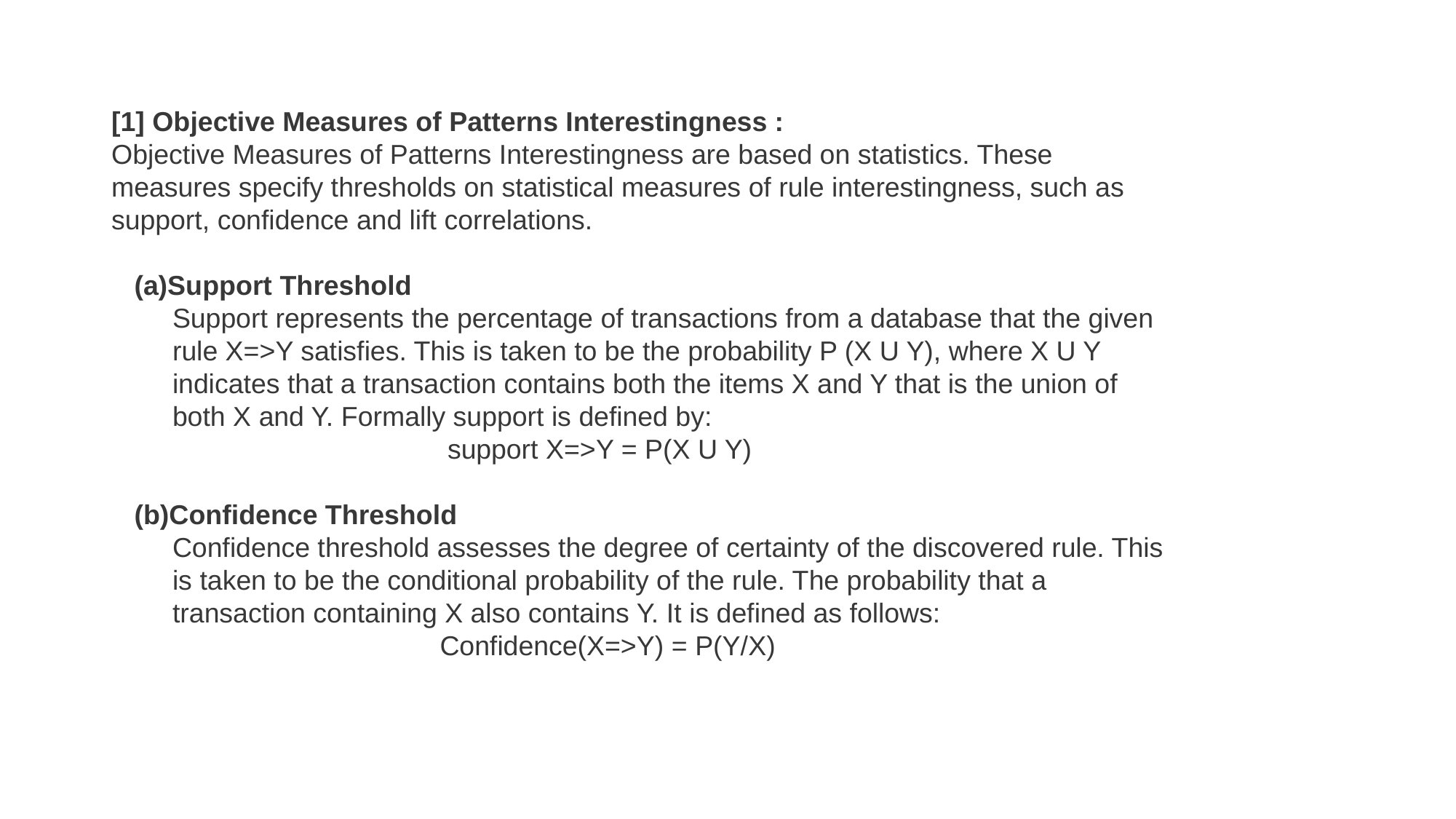

[1] Objective Measures of Patterns Interestingness :
Objective Measures of Patterns Interestingness are based on statistics. These
measures specify thresholds on statistical measures of rule interestingness, such as
support, confidence and lift correlations.

   (a)Support Threshold
        Support represents the percentage of transactions from a database that the given
        rule X=>Y satisfies. This is taken to be the probability P (X U Y), where X U Y
        indicates that a transaction contains both the items X and Y that is the union of
        both X and Y. Formally support is defined by:
                                            support X=>Y = P(X U Y)

   (b)Confidence Threshold
        Confidence threshold assesses the degree of certainty of the discovered rule. This
        is taken to be the conditional probability of the rule. The probability that a
        transaction containing X also contains Y. It is defined as follows:
                                           Confidence(X=>Y) = P(Y/X)